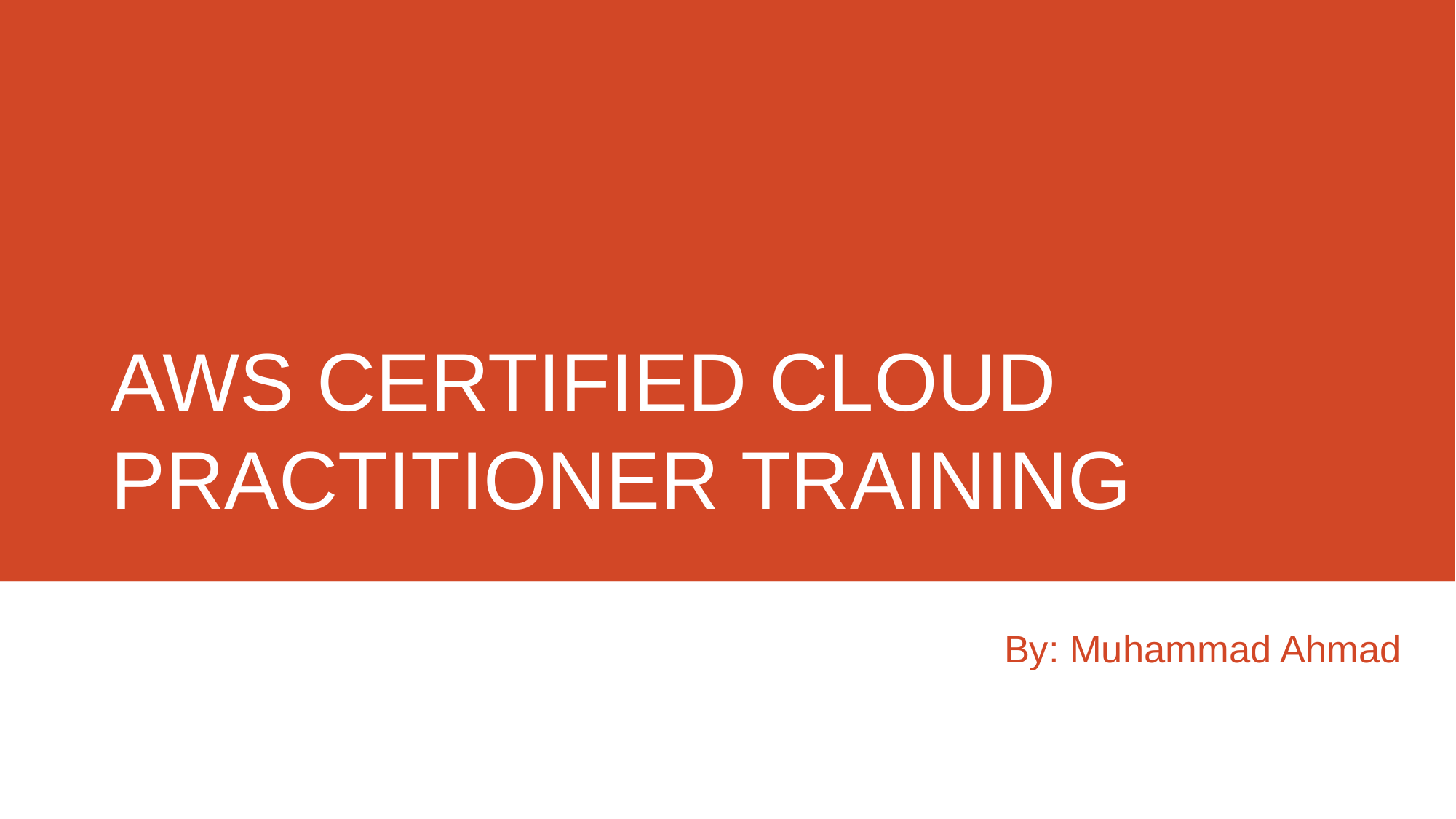

# AWS CERTIFIED CLOUD PRACTITIONER TRAINING
By: Muhammad Ahmad